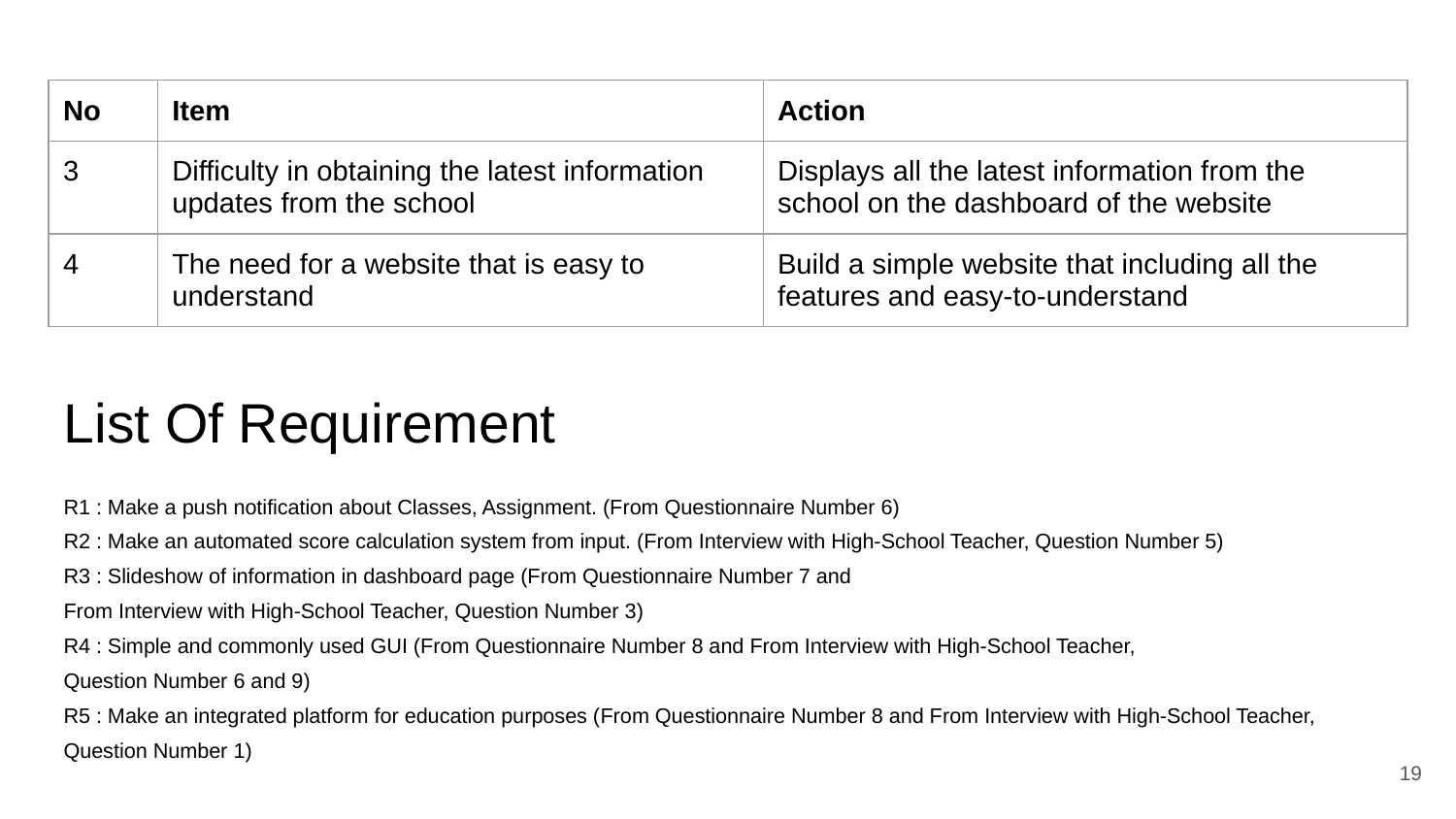

| No | Item | Action |
| --- | --- | --- |
| 3 | Difficulty in obtaining the latest information updates from the school | Displays all the latest information from the school on the dashboard of the website |
| 4 | The need for a website that is easy to understand | Build a simple website that including all the features and easy-to-understand |
# List Of Requirement
R1 : Make a push notification about Classes, Assignment. (From Questionnaire Number 6)
R2 : Make an automated score calculation system from input. (From Interview with High-School Teacher, Question Number 5)
R3 : Slideshow of information in dashboard page (From Questionnaire Number 7 and
From Interview with High-School Teacher, Question Number 3)
R4 : Simple and commonly used GUI (From Questionnaire Number 8 and From Interview with High-School Teacher,
Question Number 6 and 9)
R5 : Make an integrated platform for education purposes (From Questionnaire Number 8 and From Interview with High-School Teacher,
Question Number 1)
19